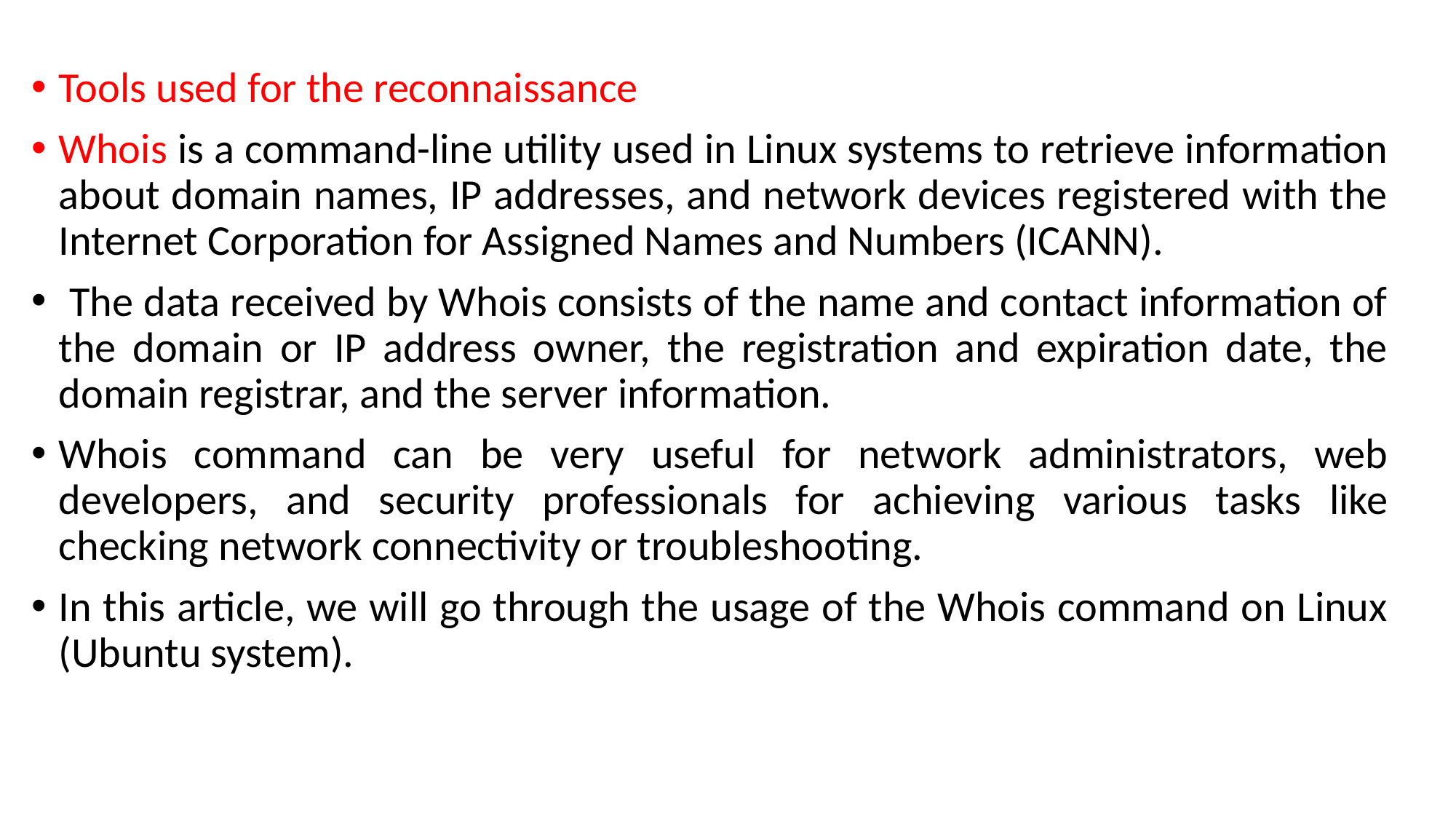

Tools used for the reconnaissance
Whois is a command-line utility used in Linux systems to retrieve information about domain names, IP addresses, and network devices registered with the Internet Corporation for Assigned Names and Numbers (ICANN).
 The data received by Whois consists of the name and contact information of the domain or IP address owner, the registration and expiration date, the domain registrar, and the server information.
Whois command can be very useful for network administrators, web developers, and security professionals for achieving various tasks like checking network connectivity or troubleshooting.
In this article, we will go through the usage of the Whois command on Linux (Ubuntu system).